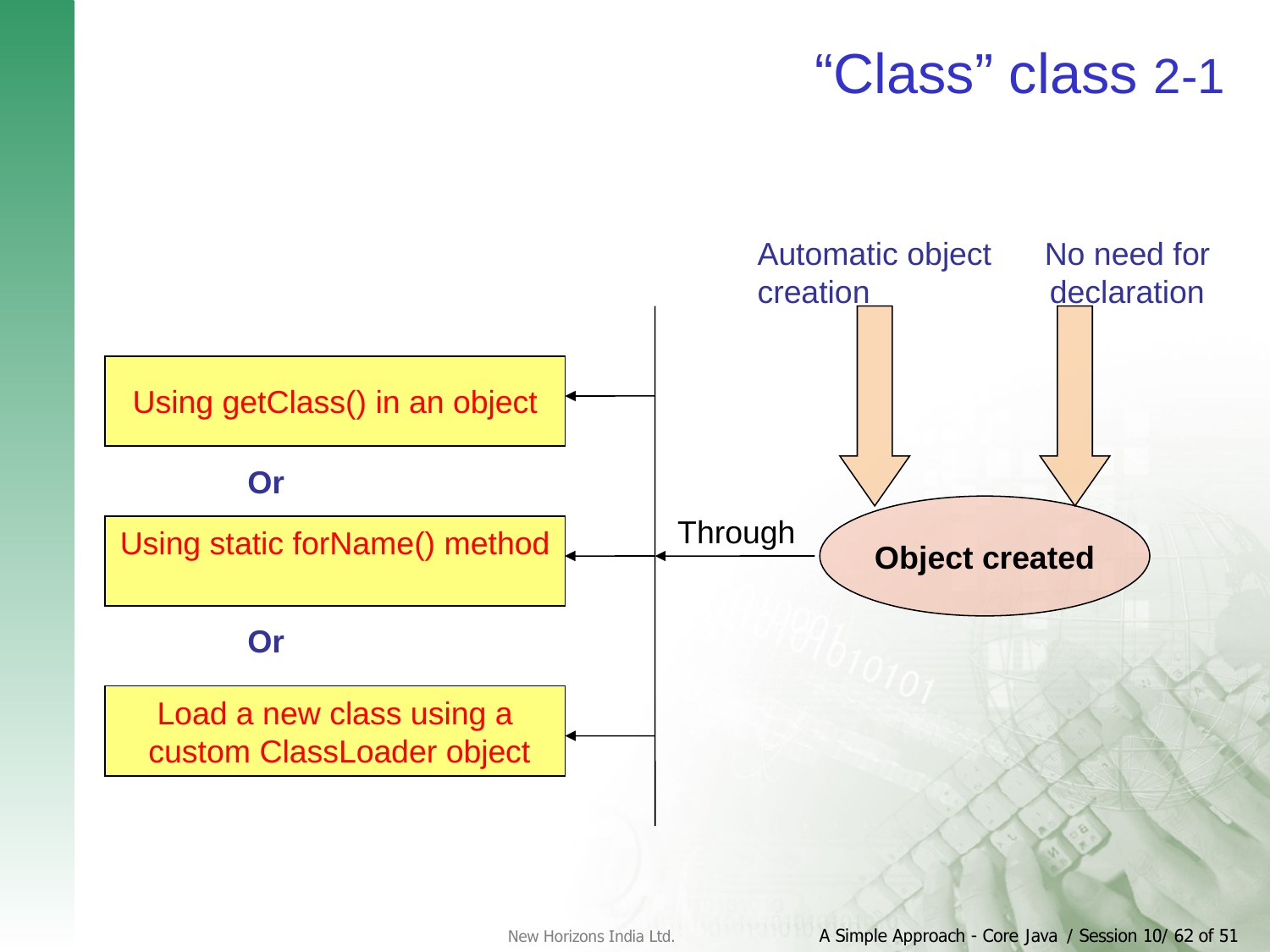

# “Class” class 2-1
Automatic object creation
No need for declaration

Using getClass() in an object

Or
Object created
Through
Using static forName() method

Or
Load a new class using a
 custom ClassLoader object